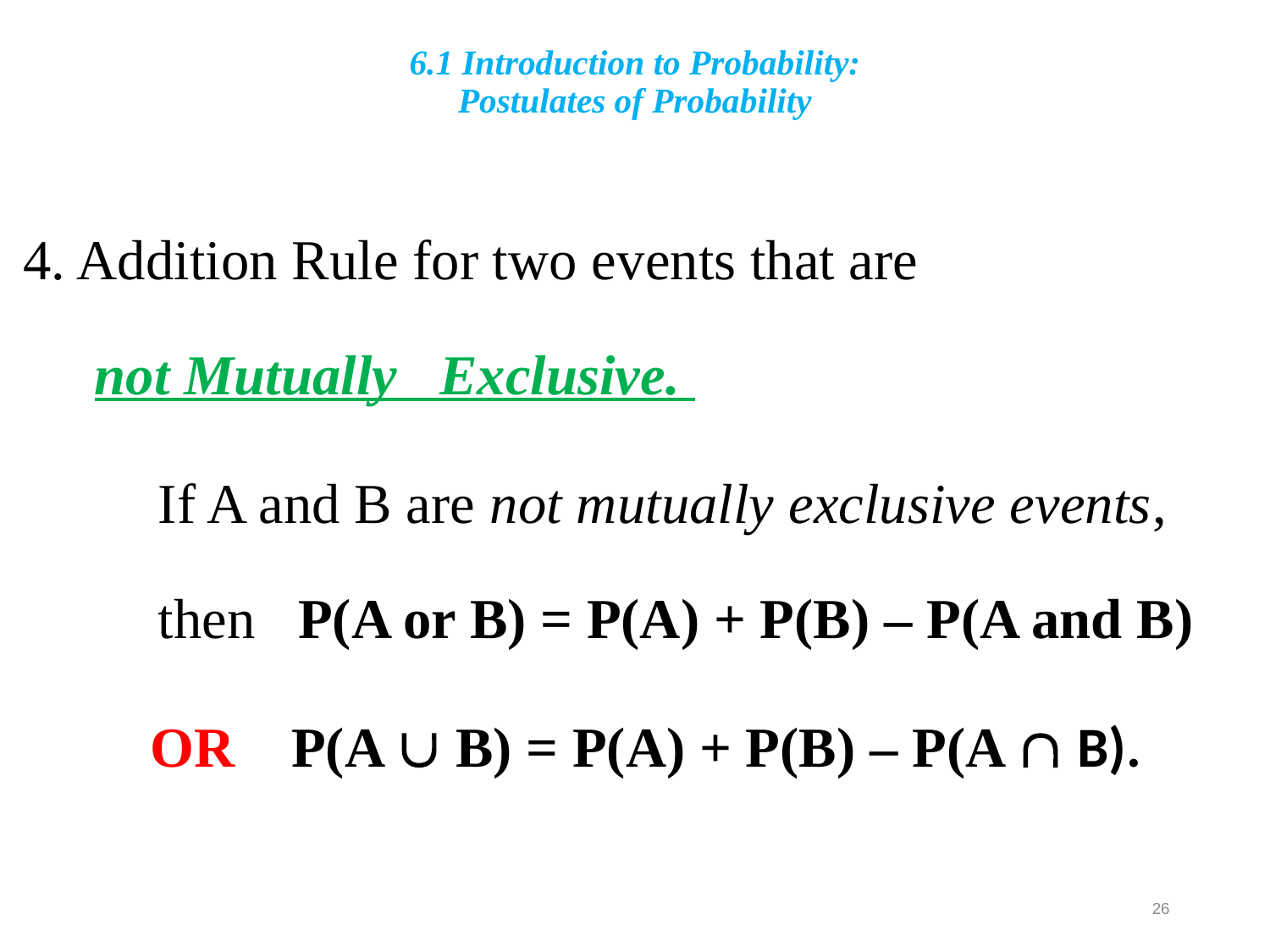

# 6.1 Introduction to Probability: Postulates of Probability
4. Addition Rule for two events that are                     not Mutually   Exclusive.
	If A and B are not mutually exclusive events, then   P(A or B) = P(A) + P(B) – P(A and B)
	OR	 P(A ∪ B) = P(A) + P(B) – P(A ∩ B).

26